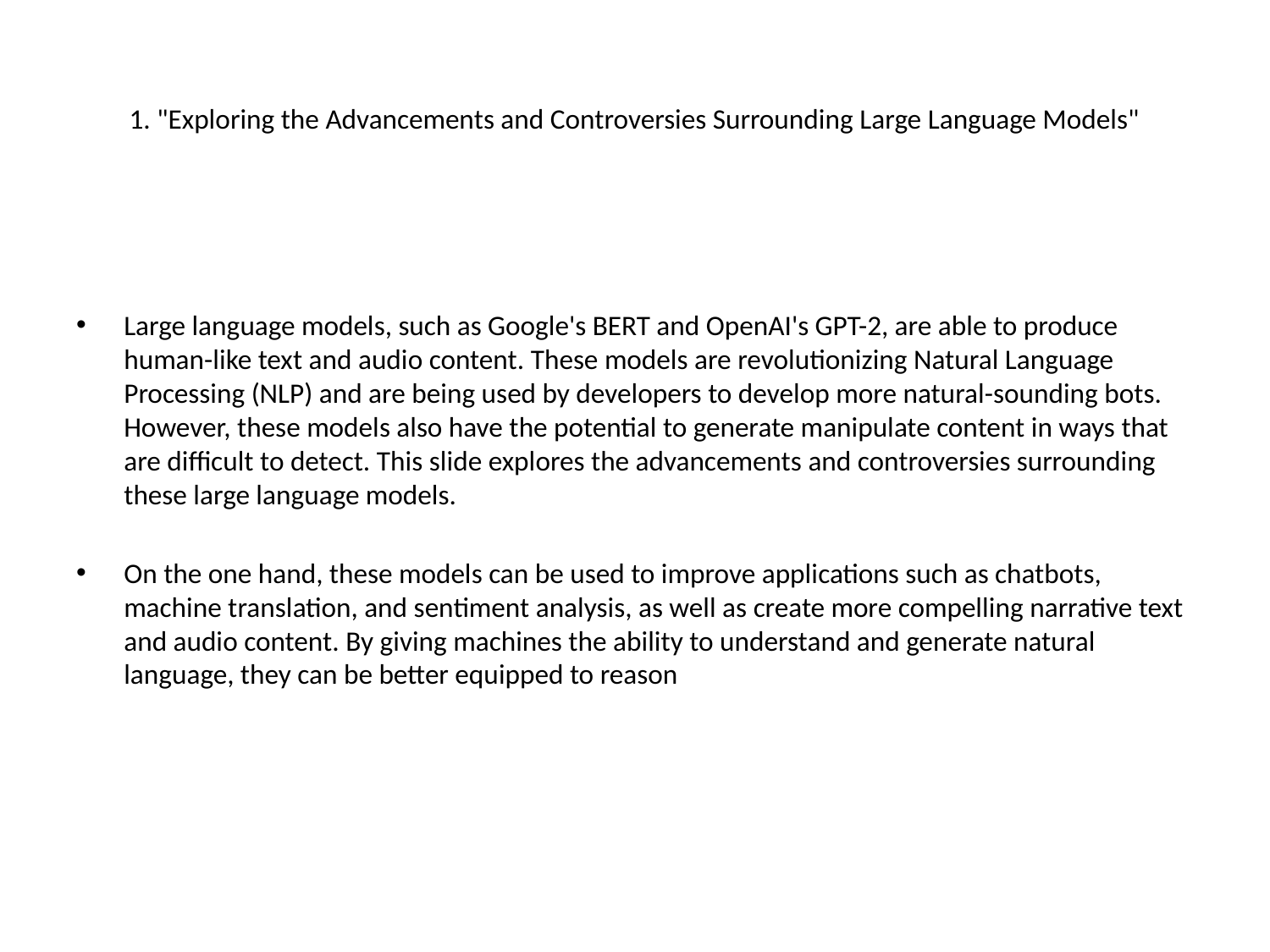

# 1. "Exploring the Advancements and Controversies Surrounding Large Language Models"

Large language models, such as Google's BERT and OpenAI's GPT-2, are able to produce human-like text and audio content. These models are revolutionizing Natural Language Processing (NLP) and are being used by developers to develop more natural-sounding bots. However, these models also have the potential to generate manipulate content in ways that are difficult to detect. This slide explores the advancements and controversies surrounding these large language models.

On the one hand, these models can be used to improve applications such as chatbots, machine translation, and sentiment analysis, as well as create more compelling narrative text and audio content. By giving machines the ability to understand and generate natural language, they can be better equipped to reason